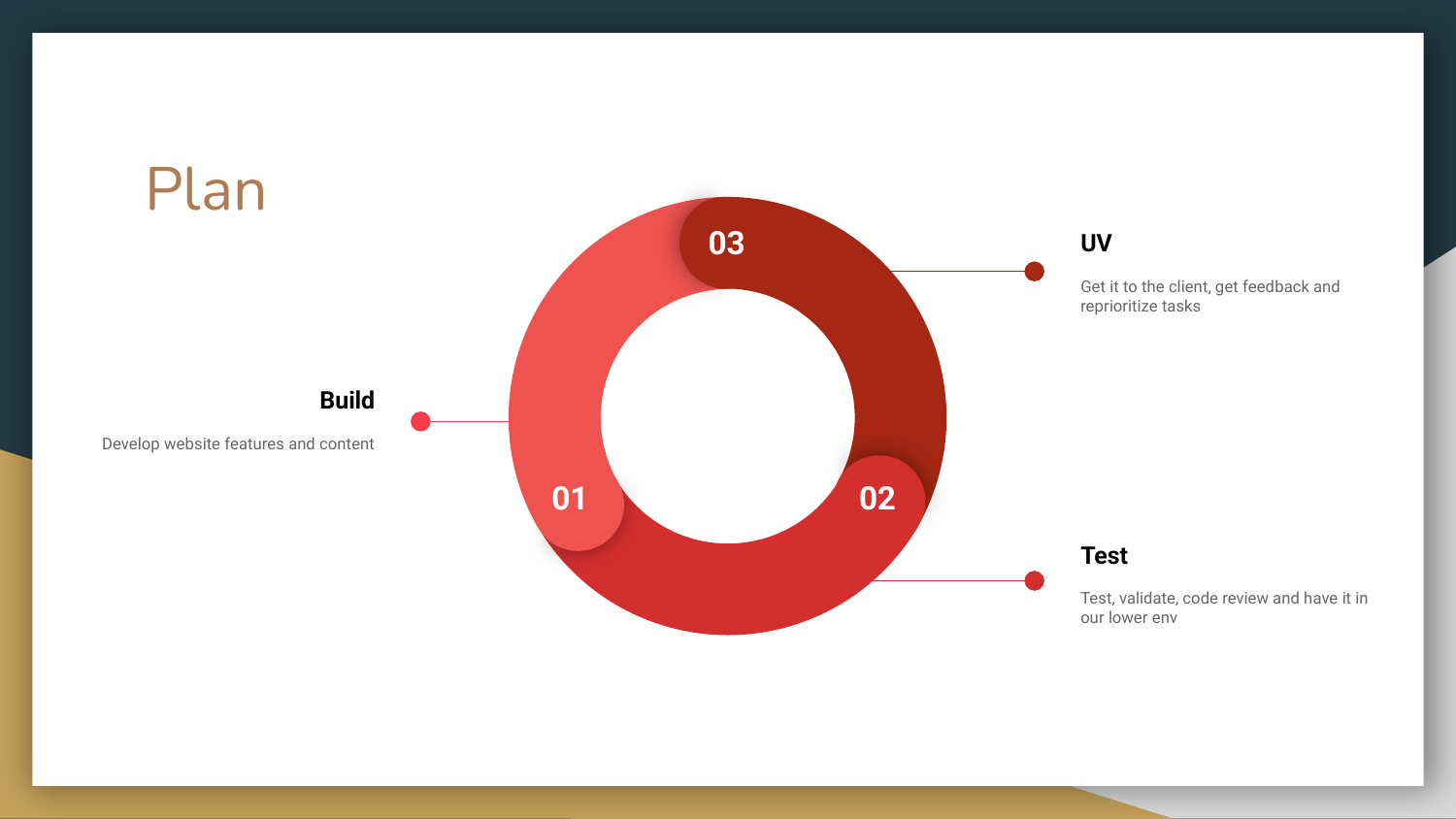

03

01
02
# Plan
UV

Get it to the client, get feedback and reprioritize tasks
Build

Develop website features and content
Test

Test, validate, code review and have it in our lower env